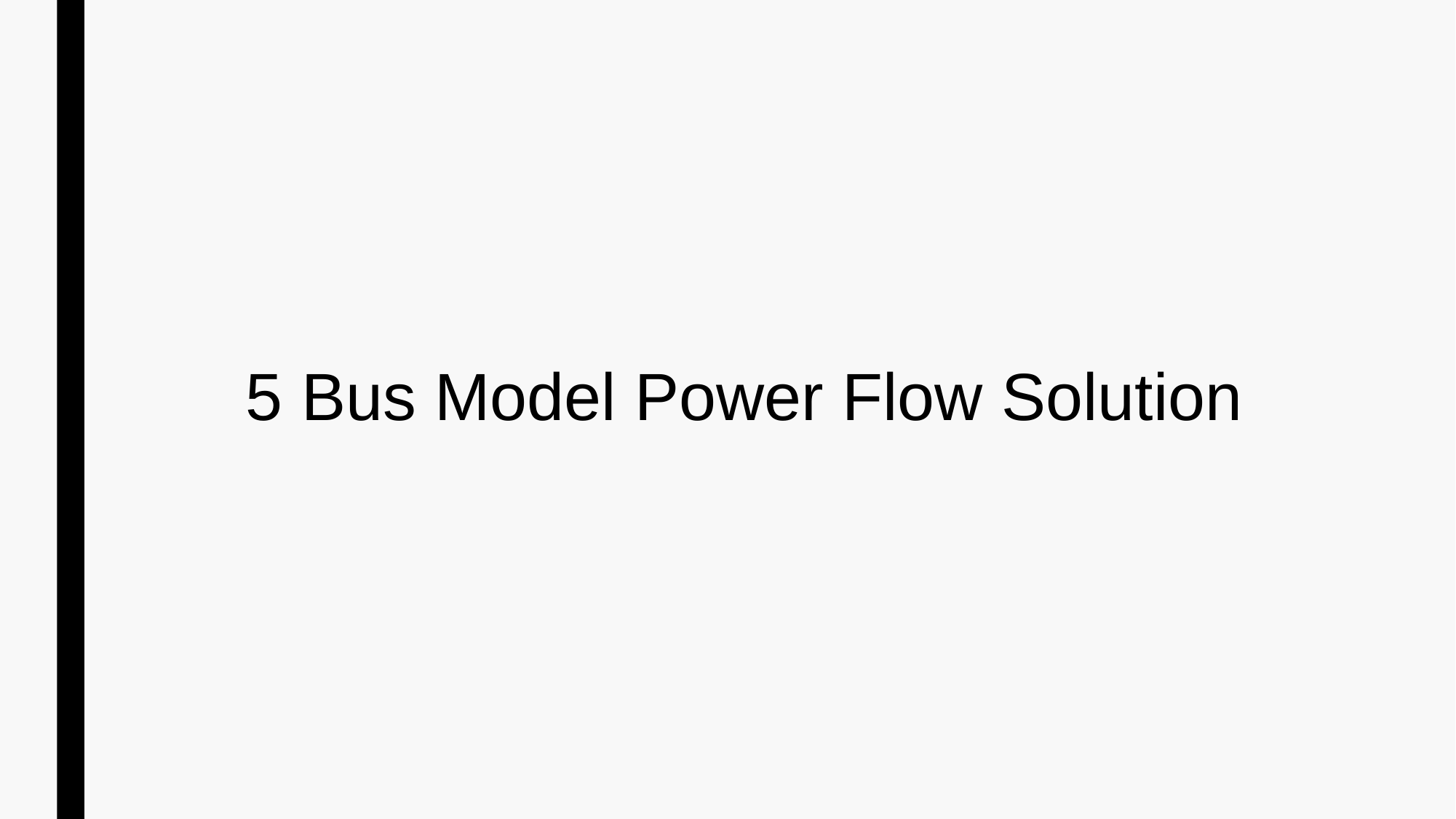

# 5 Bus Model Power Flow Solution